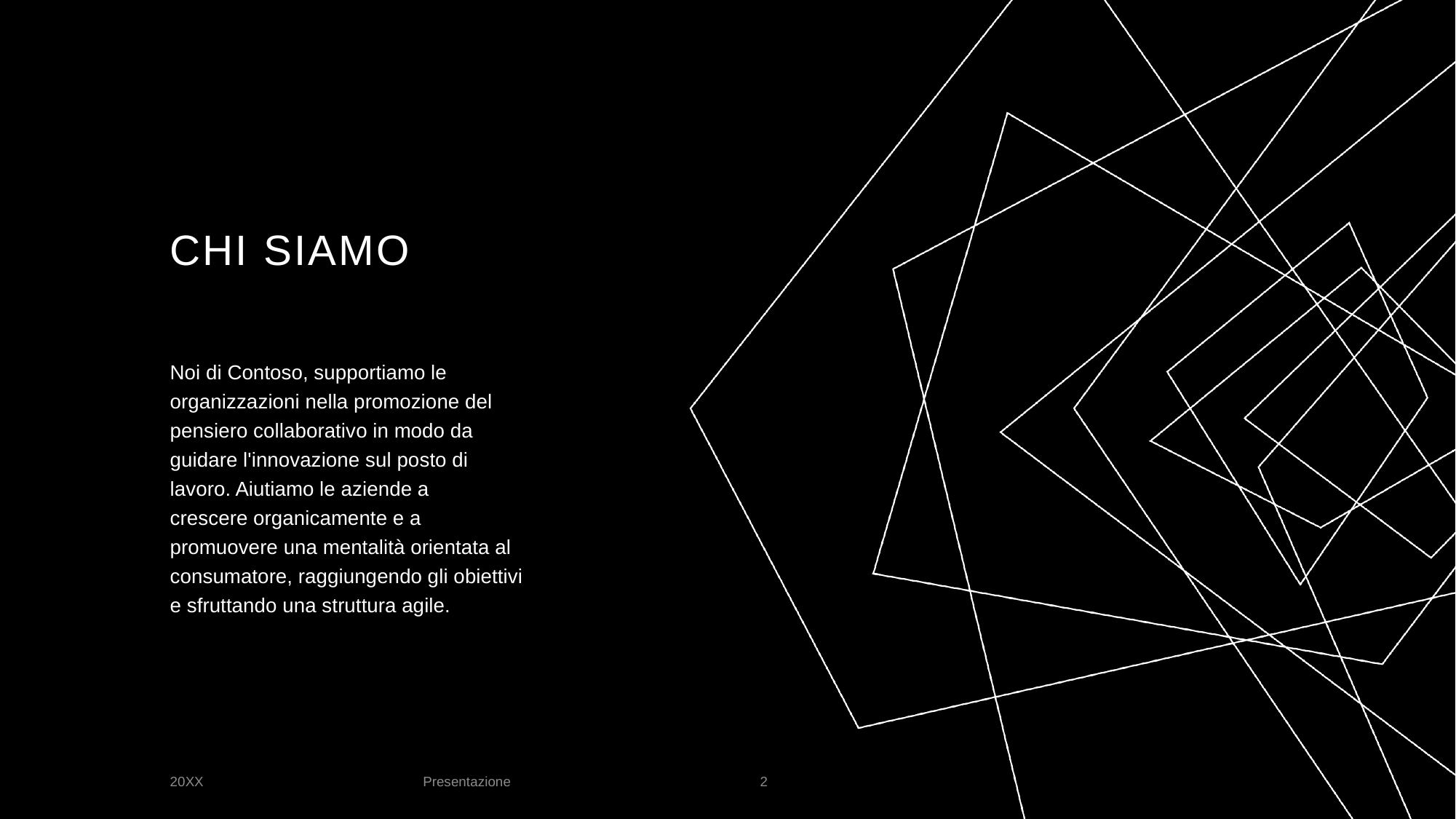

# CHI SIAMO
Noi di Contoso, supportiamo le organizzazioni nella promozione del pensiero collaborativo in modo da guidare l'innovazione sul posto di lavoro. Aiutiamo le aziende a crescere organicamente e a promuovere una mentalità orientata al consumatore, raggiungendo gli obiettivi e sfruttando una struttura agile.
Presentazione
20XX
2